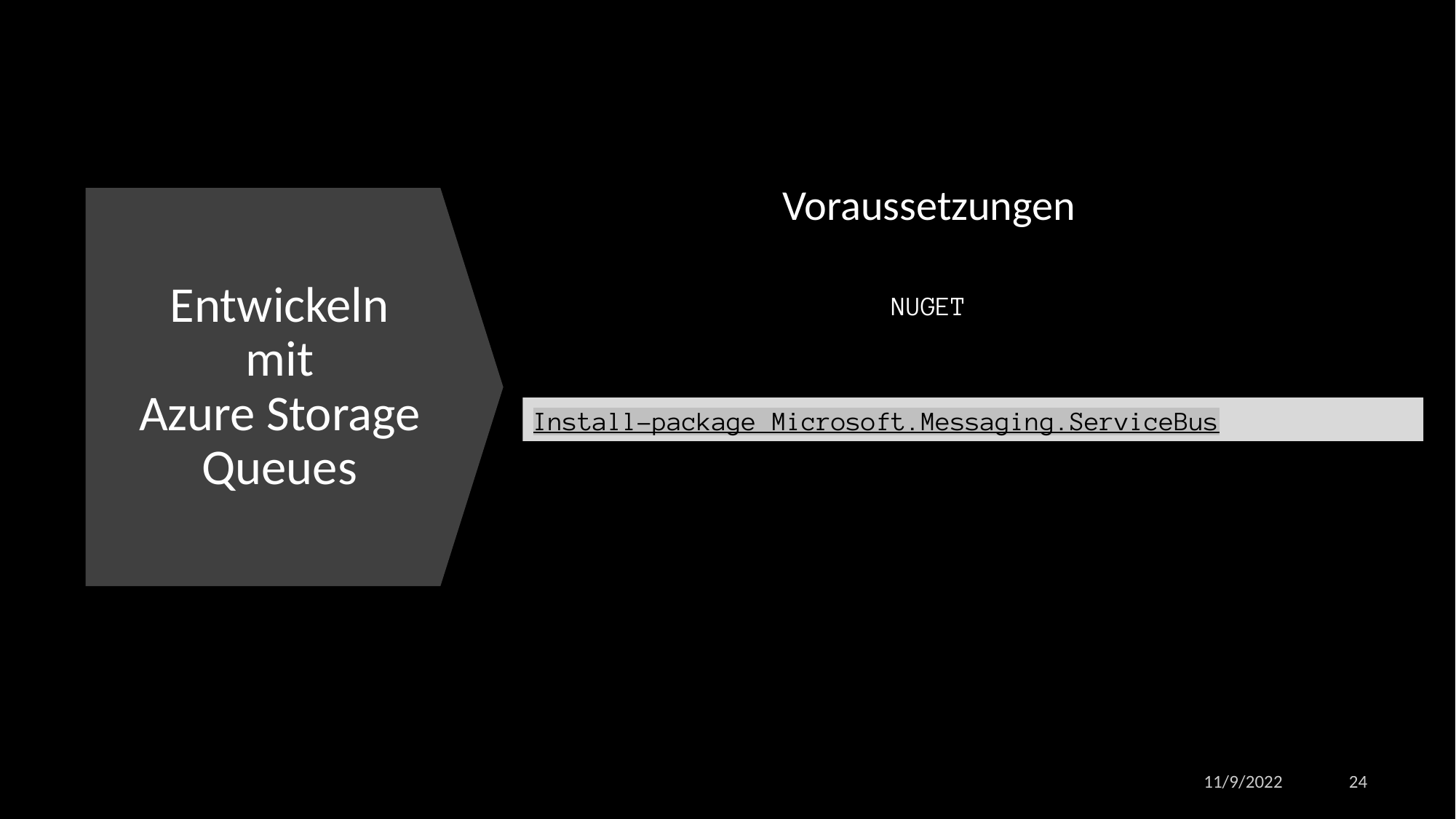

Voraussetzungen

# Entwickeln mit Azure Storage Queues
NUGET
Install-package Microsoft.Messaging.ServiceBus
11/9/2022
24